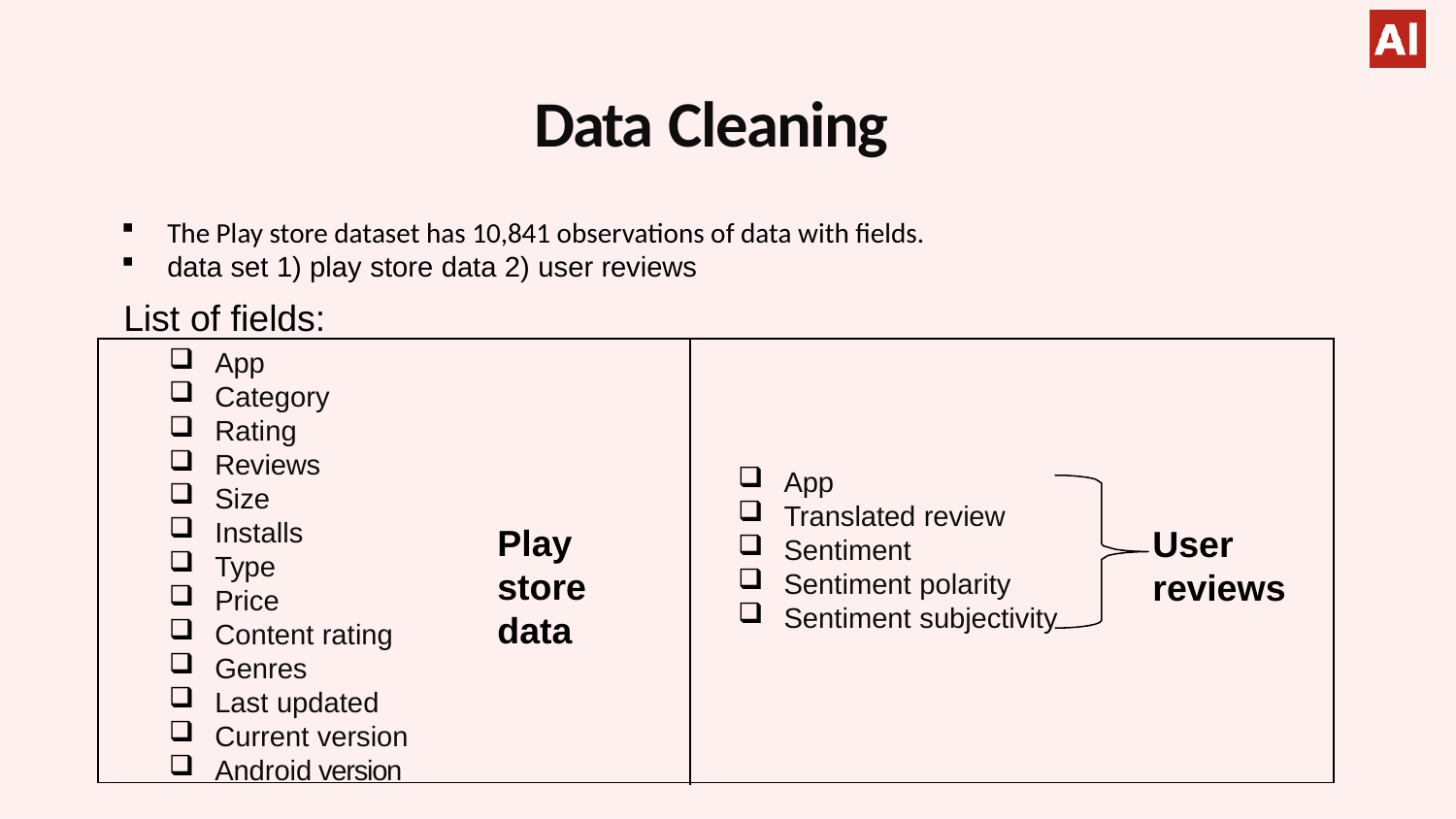

# Data Cleaning
The Play store dataset has 10,841 observations of data with fields.
data set 1) play store data 2) user reviews
List of fields:

App
Category
Rating
Reviews
Size
Installs
Type
Price
Content rating
Genres
Last updated
Current version
Android version
App
Translated review
Sentiment
Sentiment polarity
Sentiment subjectivity

Play  store  data
User
reviews